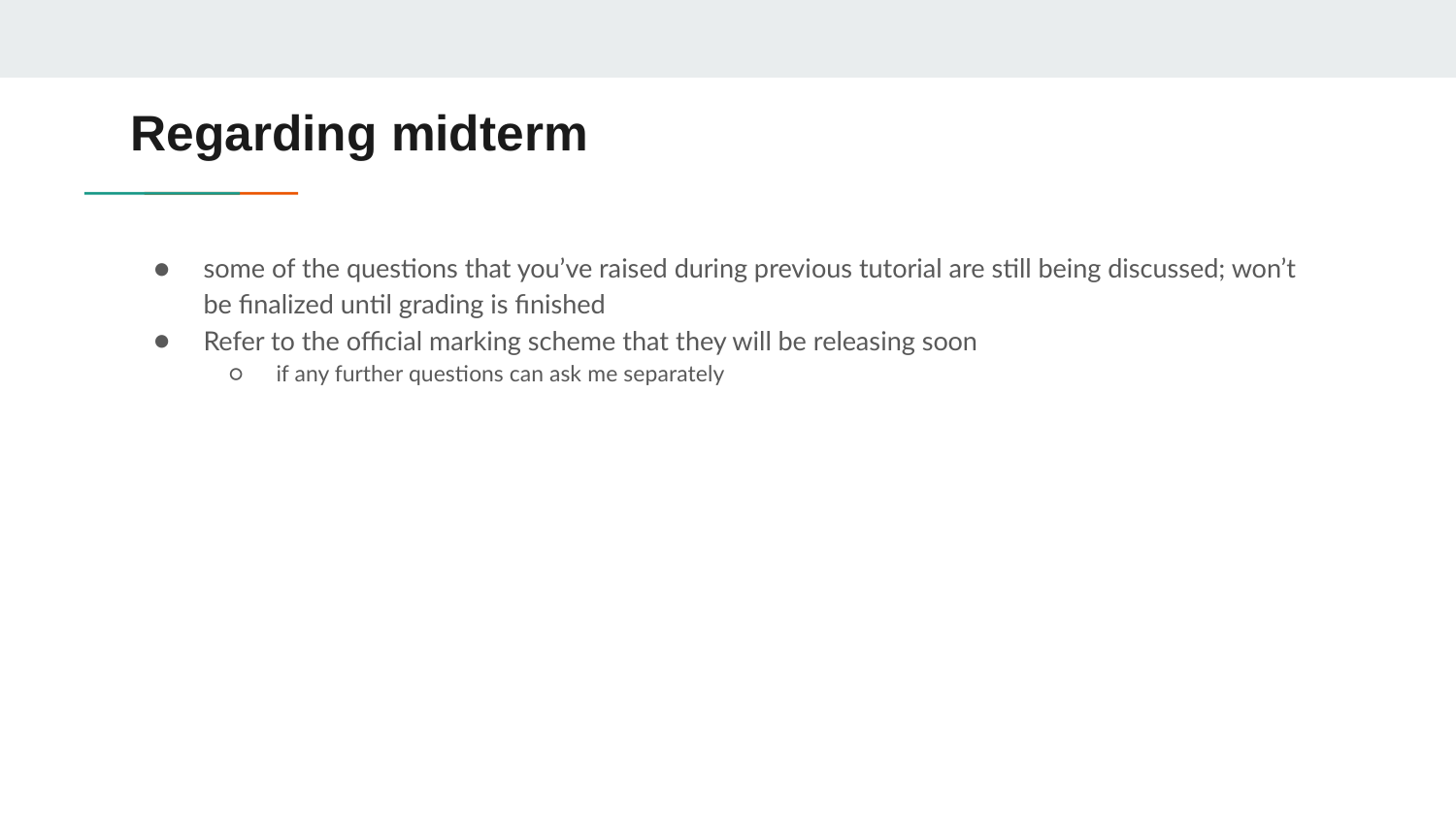

# Regarding midterm
some of the questions that you’ve raised during previous tutorial are still being discussed; won’t be finalized until grading is finished
Refer to the official marking scheme that they will be releasing soon
if any further questions can ask me separately